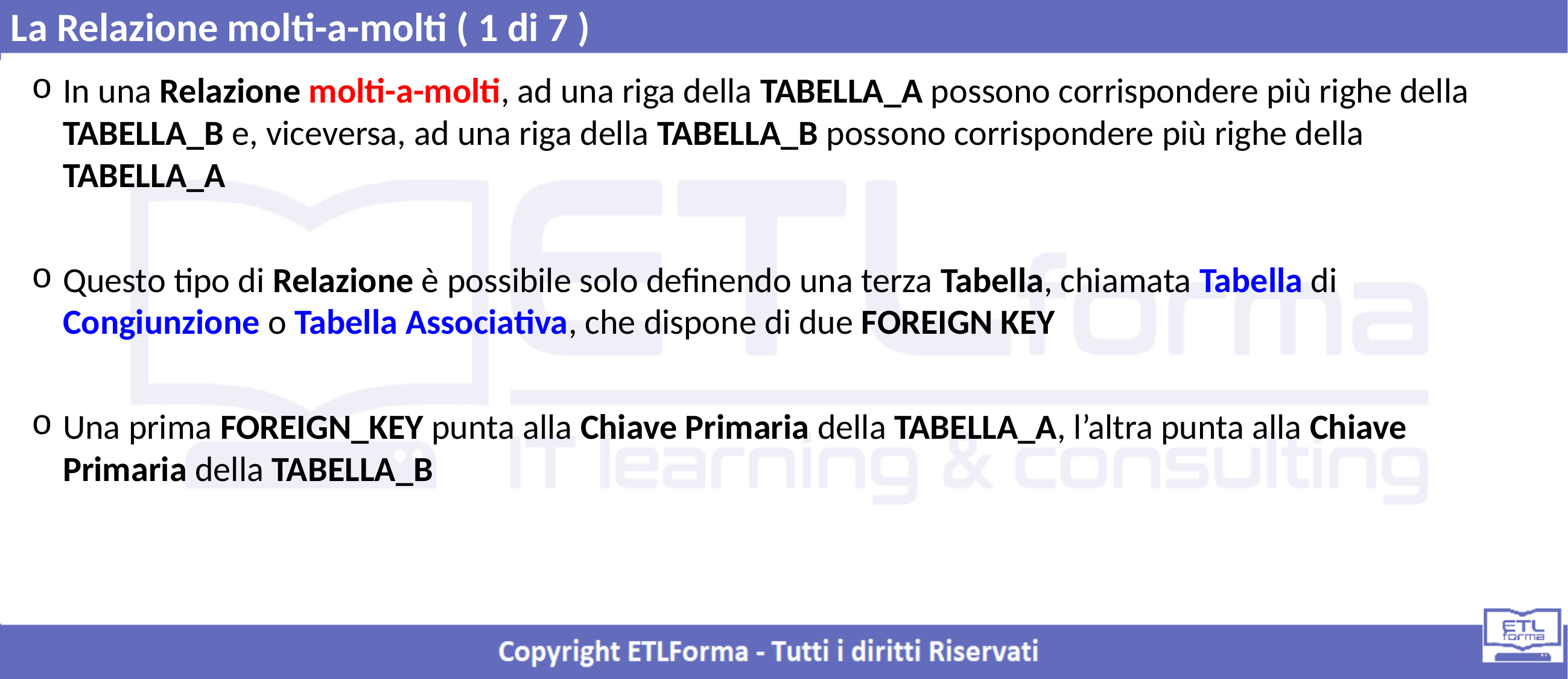

La Relazione molti-a-molti ( 1 di 7 )
In una Relazione molti-a-molti, ad una riga della TABELLA_A possono corrispondere più righe della TABELLA_B e, viceversa, ad una riga della TABELLA_B possono corrispondere più righe della TABELLA_A

Questo tipo di Relazione è possibile solo definendo una terza Tabella, chiamata Tabella di Congiunzione o Tabella Associativa, che dispone di due FOREIGN KEY

Una prima FOREIGN_KEY punta alla Chiave Primaria della TABELLA_A, l’altra punta alla Chiave Primaria della TABELLA_B